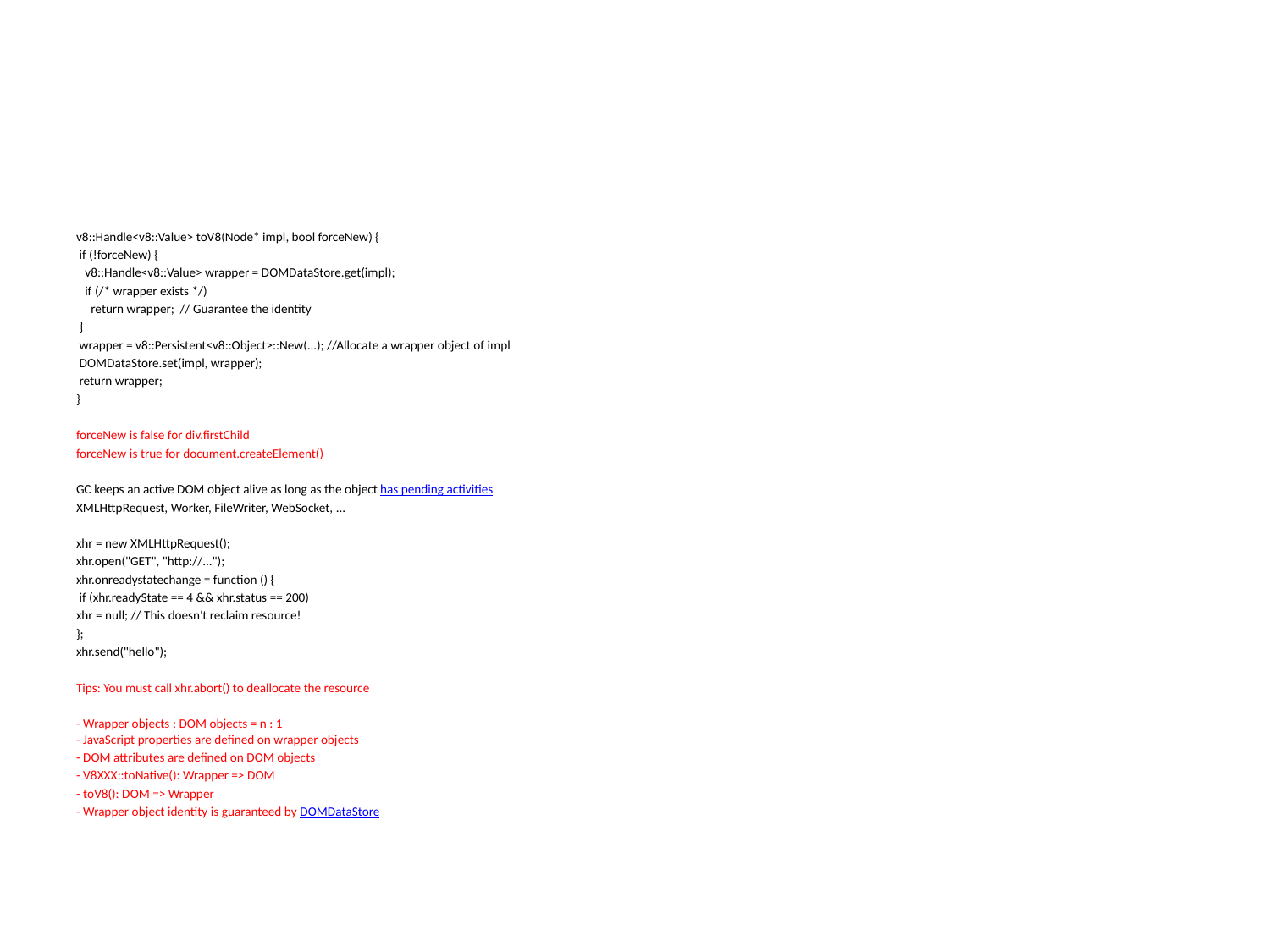

#
v8::Handle<v8::Value> toV8(Node* impl, bool forceNew) {
 if (!forceNew) {
   v8::Handle<v8::Value> wrapper = DOMDataStore.get(impl);
   if (/* wrapper exists */)
     return wrapper;  // Guarantee the identity
 }
 wrapper = v8::Persistent<v8::Object>::New(...); //Allocate a wrapper object of impl
 DOMDataStore.set(impl, wrapper);
 return wrapper;
}

forceNew is false for div.firstChild
forceNew is true for document.createElement()

GC keeps an active DOM object alive as long as the object has pending activities
XMLHttpRequest, Worker, FileWriter, WebSocket, ...

xhr = new XMLHttpRequest();
xhr.open("GET", "http://...");
xhr.onreadystatechange = function () {
 if (xhr.readyState == 4 && xhr.status == 200)
xhr = null; // This doesn't reclaim resource!
};
xhr.send("hello");

Tips: You must call xhr.abort() to deallocate the resource

- Wrapper objects : DOM objects = n : 1
- JavaScript properties are defined on wrapper objects
- DOM attributes are defined on DOM objects
- V8XXX::toNative(): Wrapper => DOM
- toV8(): DOM => Wrapper
- Wrapper object identity is guaranteed by DOMDataStore